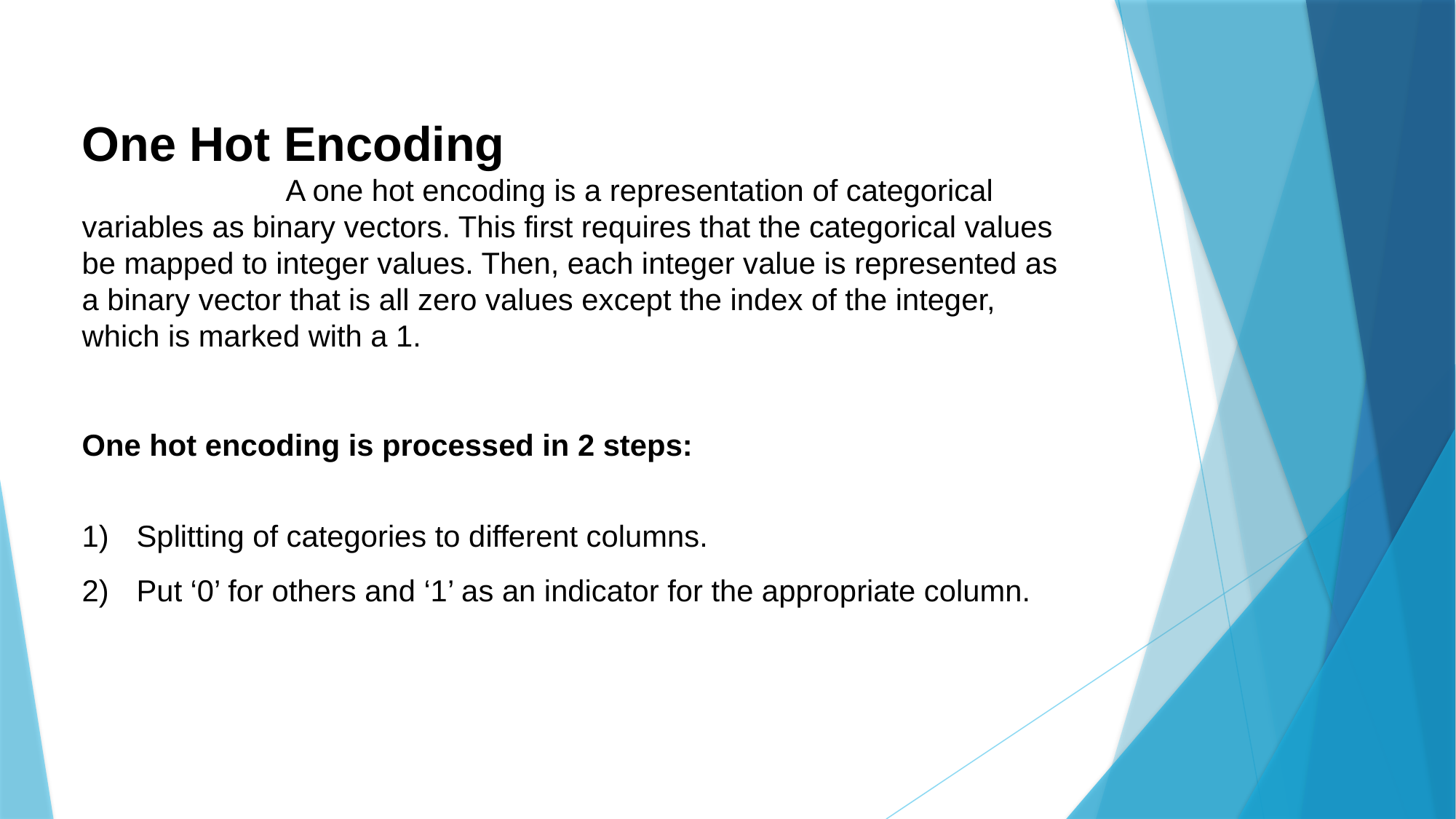

One Hot Encoding
                            A one hot encoding is a representation of categorical variables as binary vectors. This first requires that the categorical values be mapped to integer values. Then, each integer value is represented as a binary vector that is all zero values except the index of the integer, which is marked with a 1.

One hot encoding is processed in 2 steps:

Splitting of categories to different columns.
Put ‘0’ for others and ‘1’ as an indicator for the appropriate column.